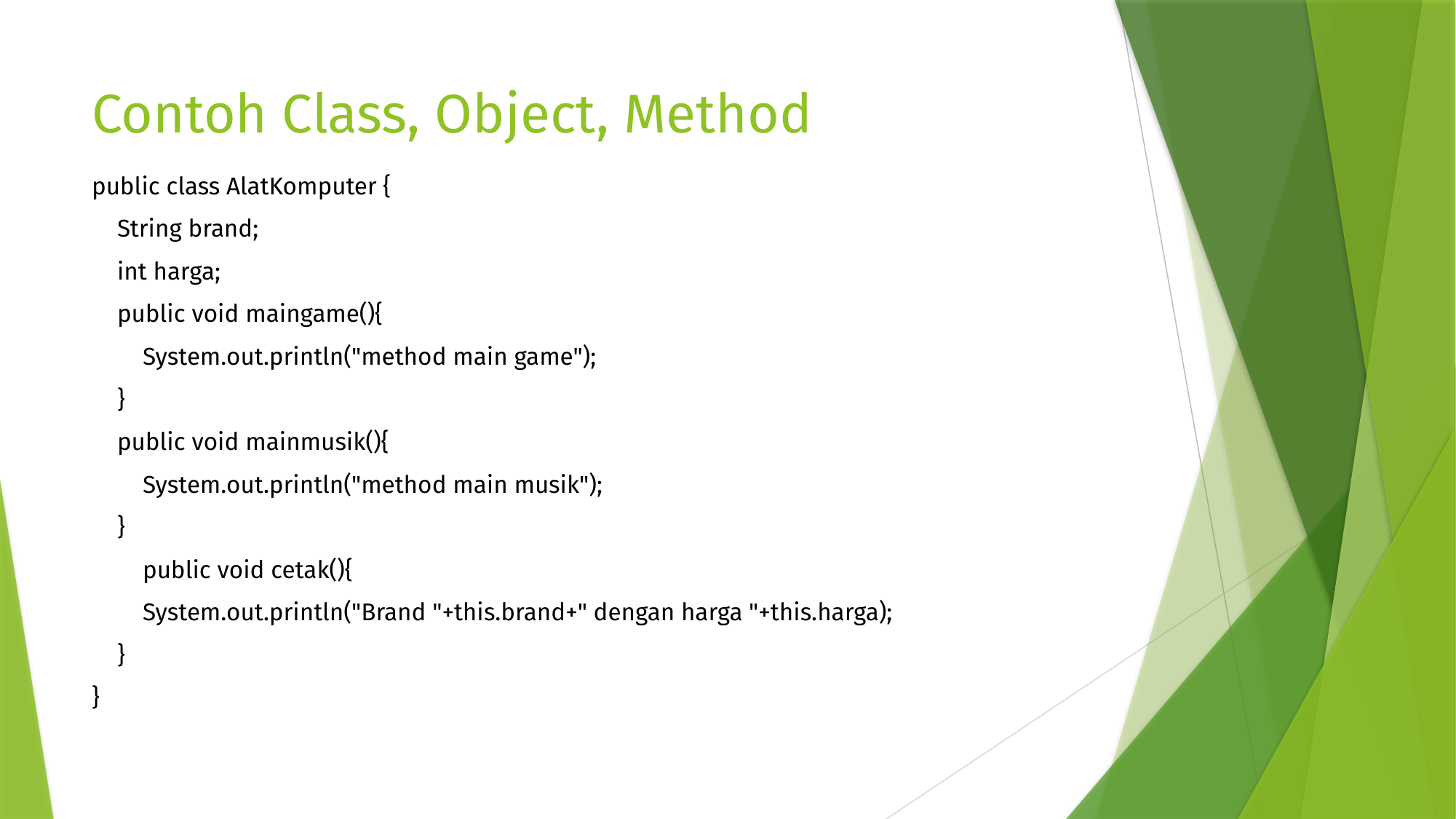

# Contoh Class, Object, Method
public class AlatKomputer {
    String brand;
    int harga;
    public void maingame(){
        System.out.println("method main game");
    }
    public void mainmusik(){
        System.out.println("method main musik");
    }
        public void cetak(){
        System.out.println("Brand "+this.brand+" dengan harga "+this.harga);
    }
}